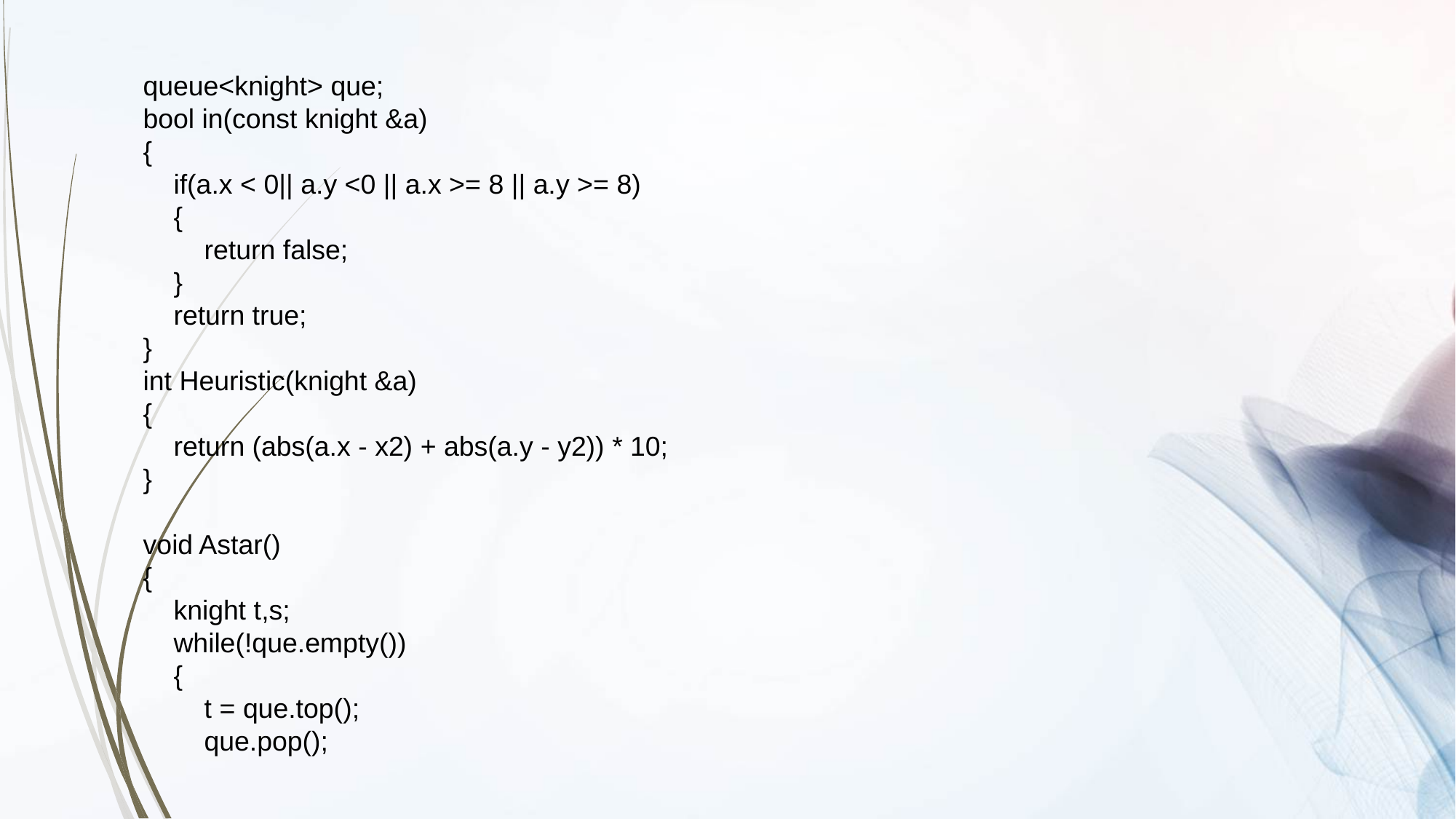

queue<knight> que;
bool in(const knight &a)
{
    if(a.x < 0|| a.y <0 || a.x >= 8 || a.y >= 8)
    {
        return false;
    }
    return true;
}
int Heuristic(knight &a)
{
    return (abs(a.x - x2) + abs(a.y - y2)) * 10;
}

void Astar()
{
    knight t,s;
    while(!que.empty())
    {
        t = que.top();
        que.pop();